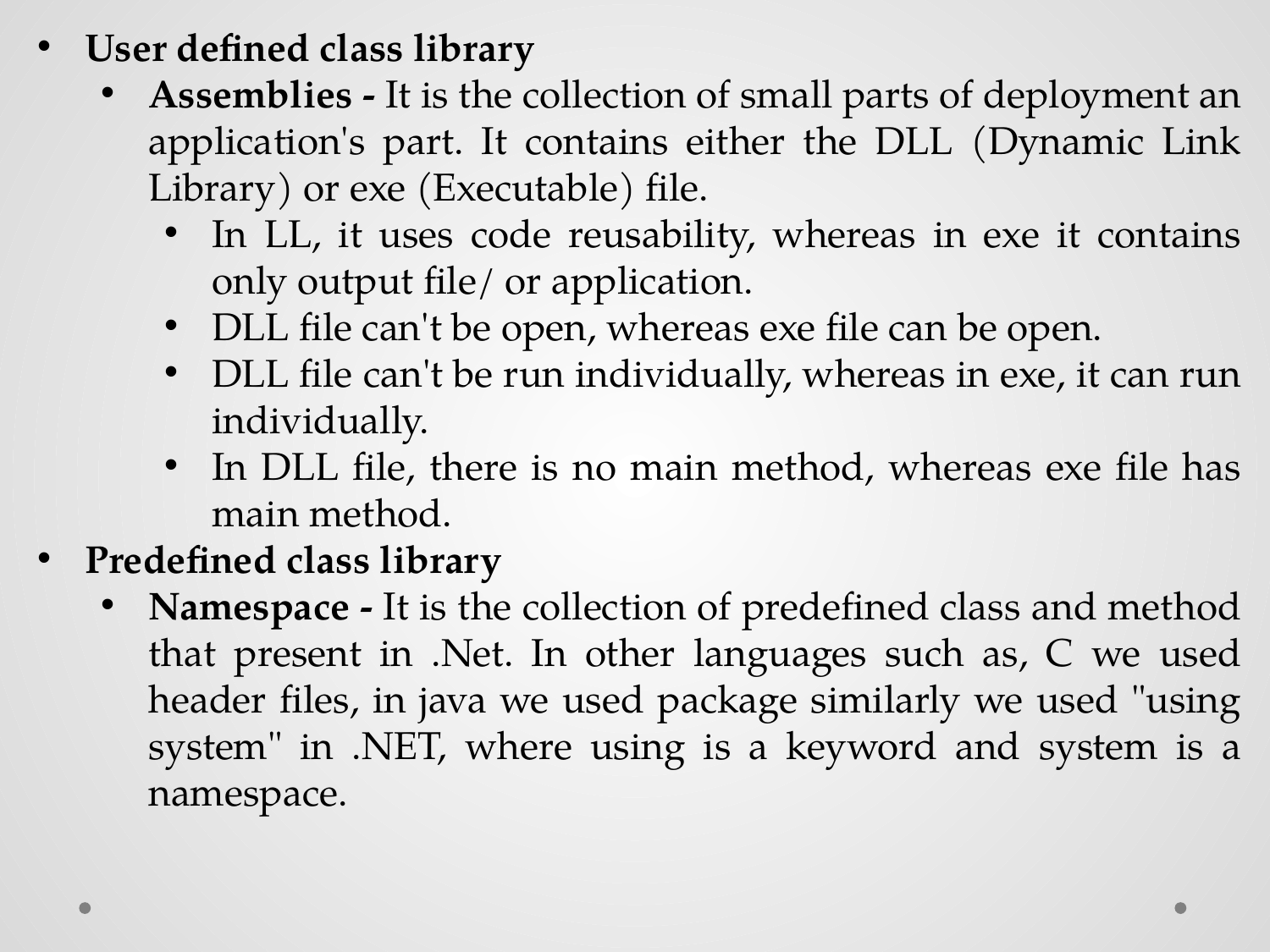

User defined class library
Assemblies - It is the collection of small parts of deployment an application's part. It contains either the DLL (Dynamic Link Library) or exe (Executable) file.
In LL, it uses code reusability, whereas in exe it contains only output file/ or application.
DLL file can't be open, whereas exe file can be open.
DLL file can't be run individually, whereas in exe, it can run individually.
In DLL file, there is no main method, whereas exe file has main method.
Predefined class library
Namespace - It is the collection of predefined class and method that present in .Net. In other languages such as, C we used header files, in java we used package similarly we used "using system" in .NET, where using is a keyword and system is a namespace.